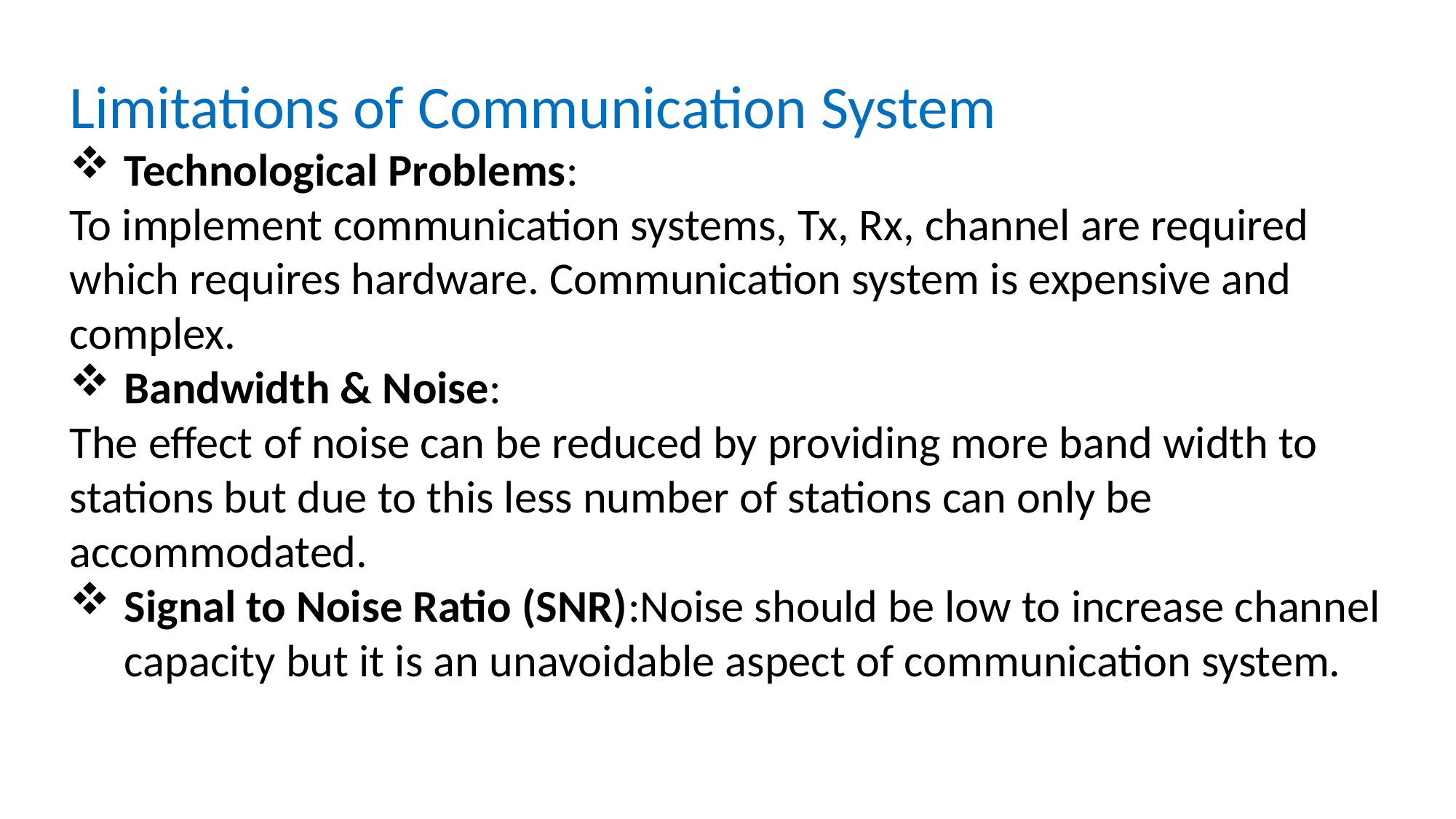

Limitations of Communication System
Technological Problems:
To implement communication systems, Tx, Rx, channel are required which requires hardware. Communication system is expensive and complex.
Bandwidth & Noise:
The effect of noise can be reduced by providing more band width to stations but due to this less number of stations can only be accommodated.
Signal to Noise Ratio (SNR):Noise should be low to increase channel capacity but it is an unavoidable aspect of communication system.